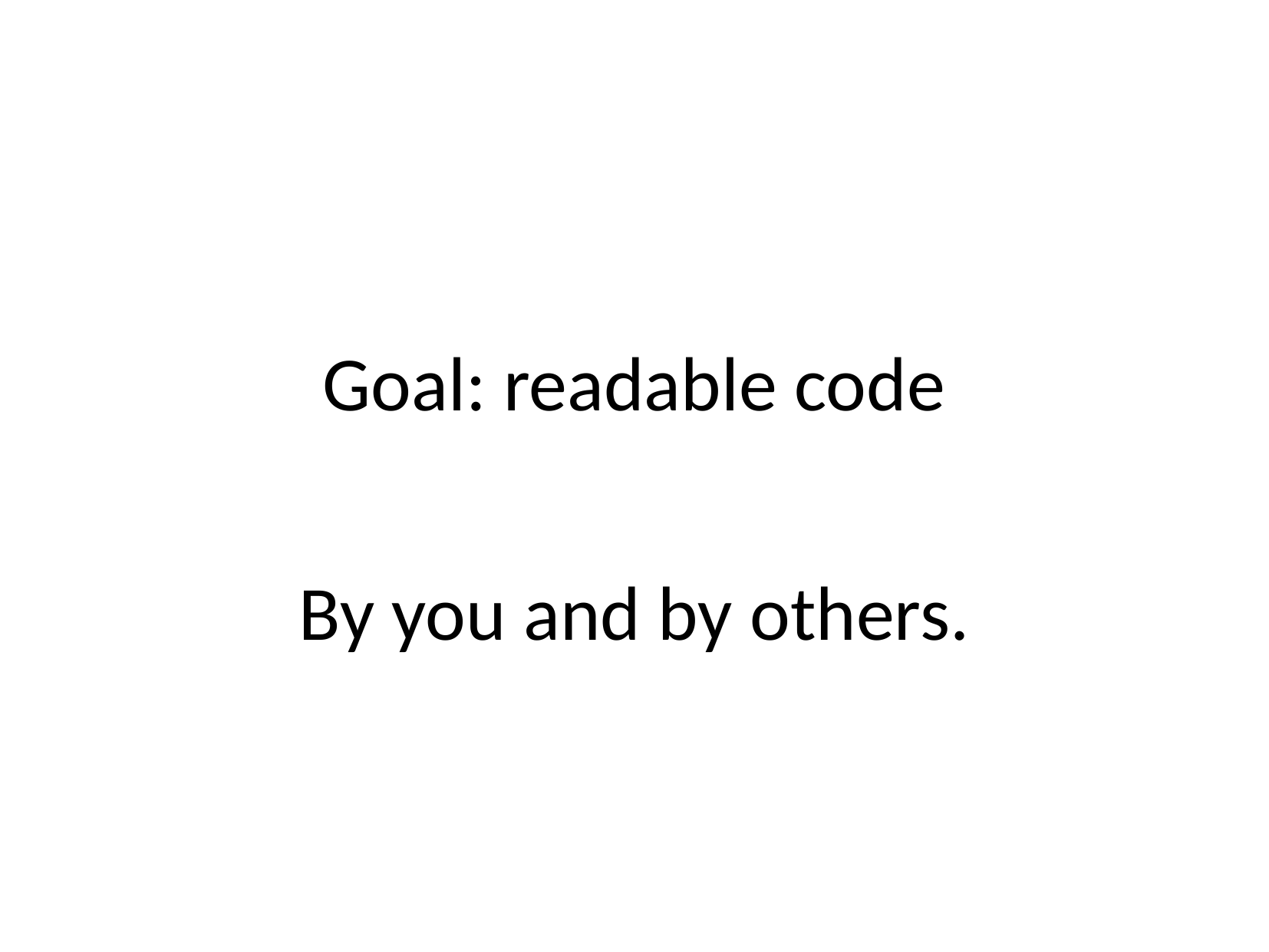

Goal: readable code

By you and by others.